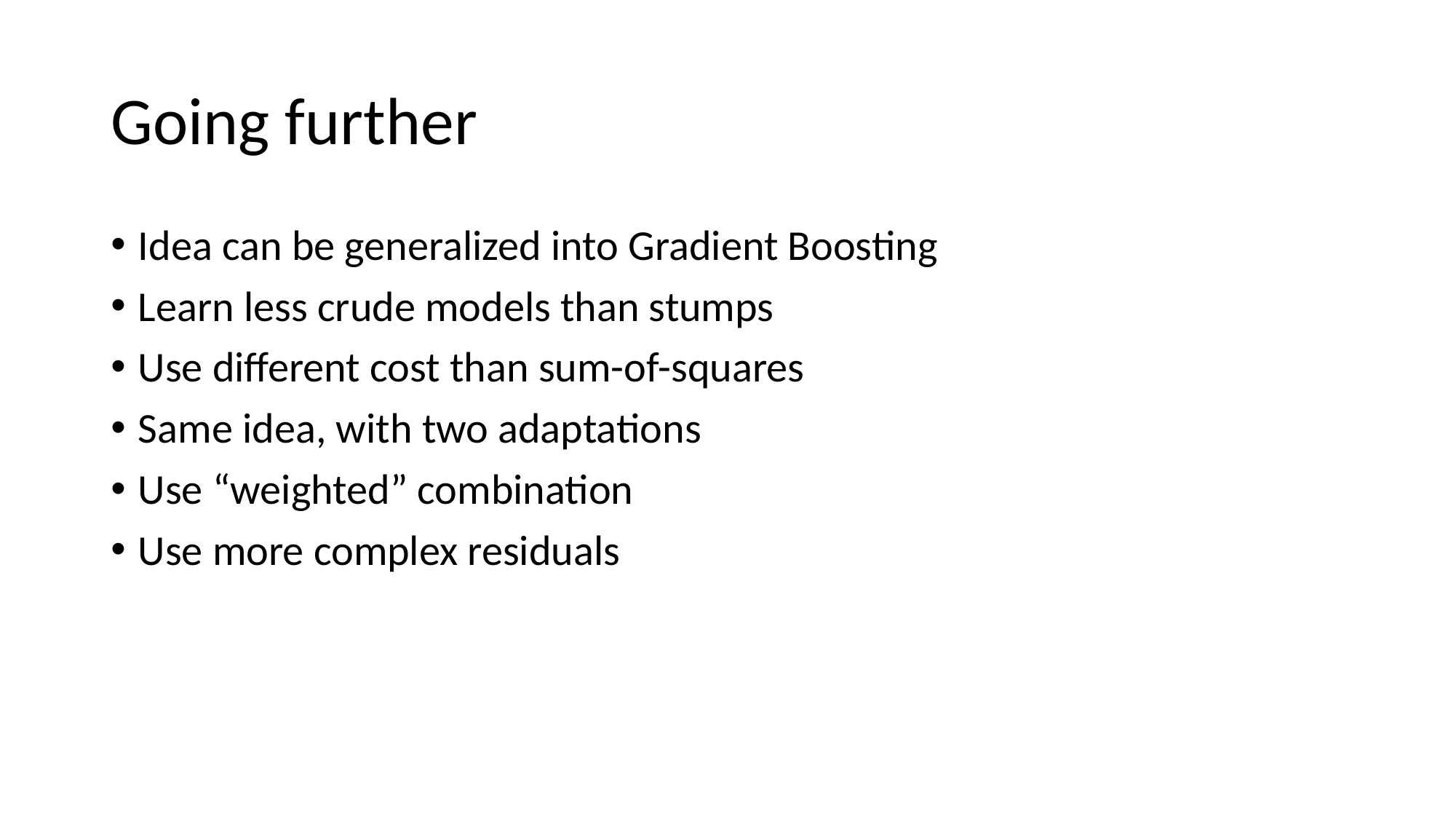

# Going further
Idea can be generalized into Gradient Boosting
Learn less crude models than stumps
Use different cost than sum-of-squares
Same idea, with two adaptations
Use “weighted” combination
Use more complex residuals